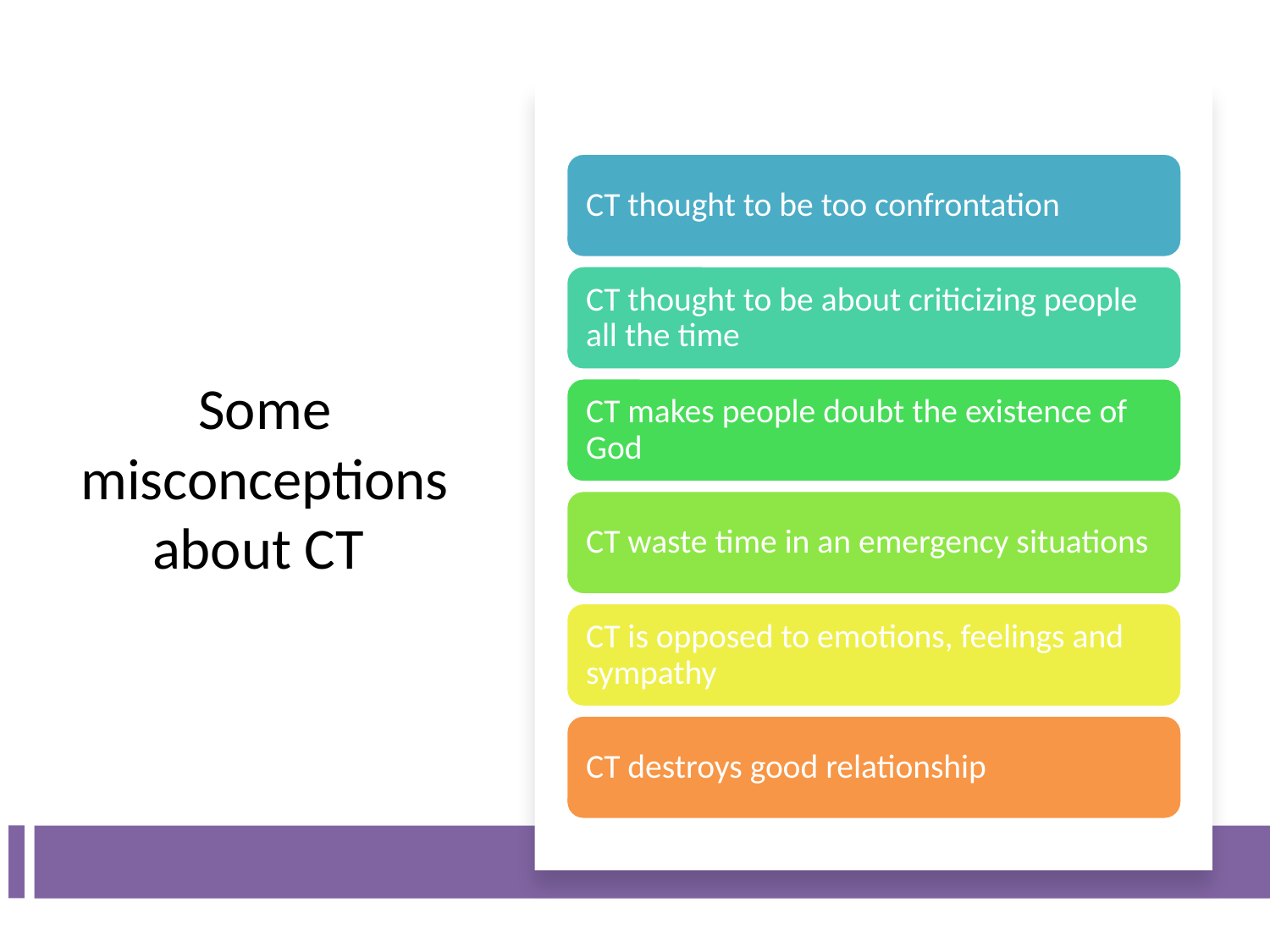

CT thought to be too confrontation
CT thought to be about criticizing people all the time
CT makes people doubt the existence of God
CT waste time in an emergency situations
CT is opposed to emotions, feelings and sympathy
CT destroys good relationship
# Some misconceptions about CT